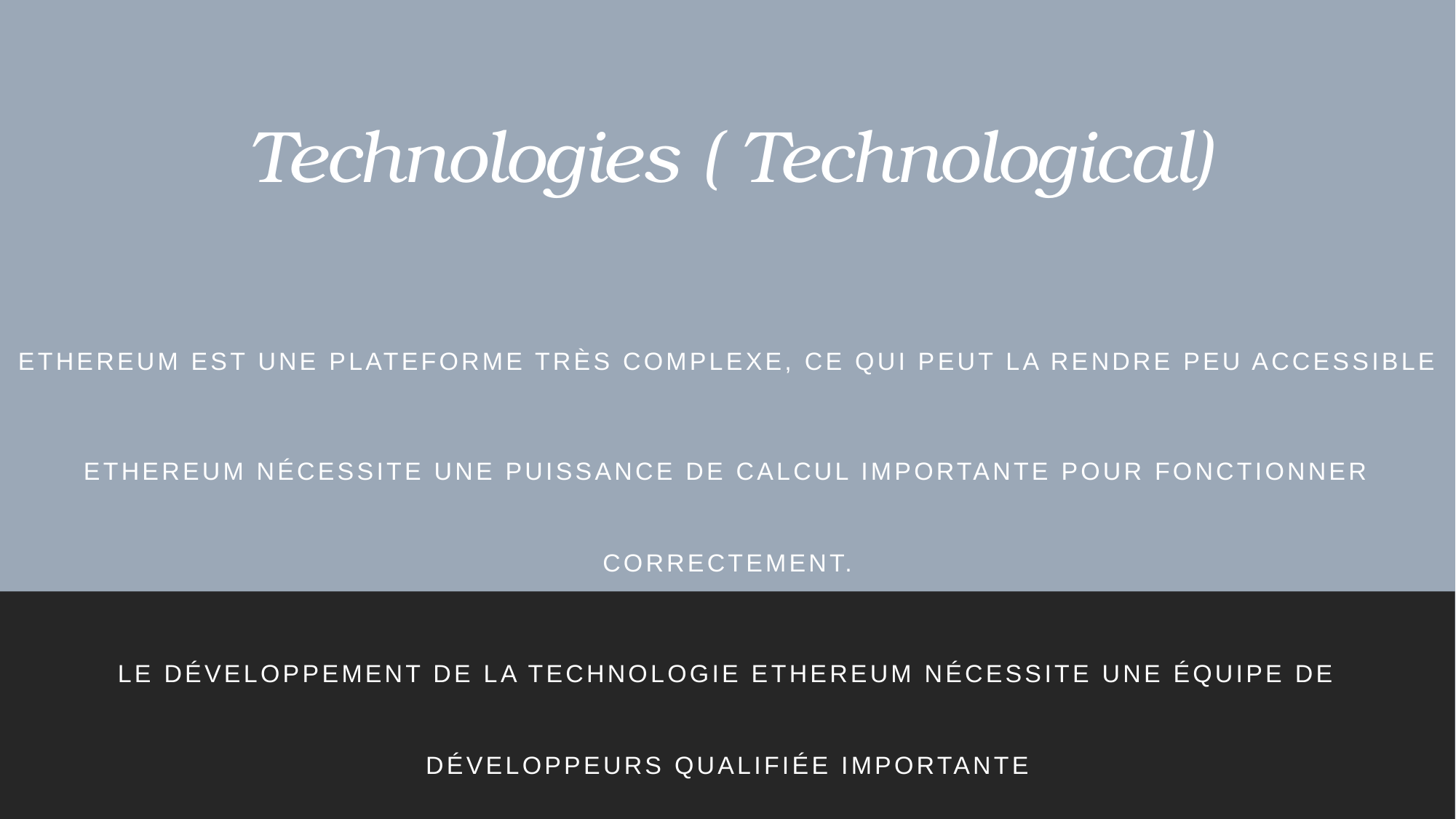

# Technologies ( Technological)
Ethereum est une plateforme très complexe, ce qui peut la rendre peu accessible
Ethereum nécessite une puissance de calcul importante pour fonctionner correctement.
Le développement de la technologie Ethereum nécessite une équipe de développeurs qualifiée importante